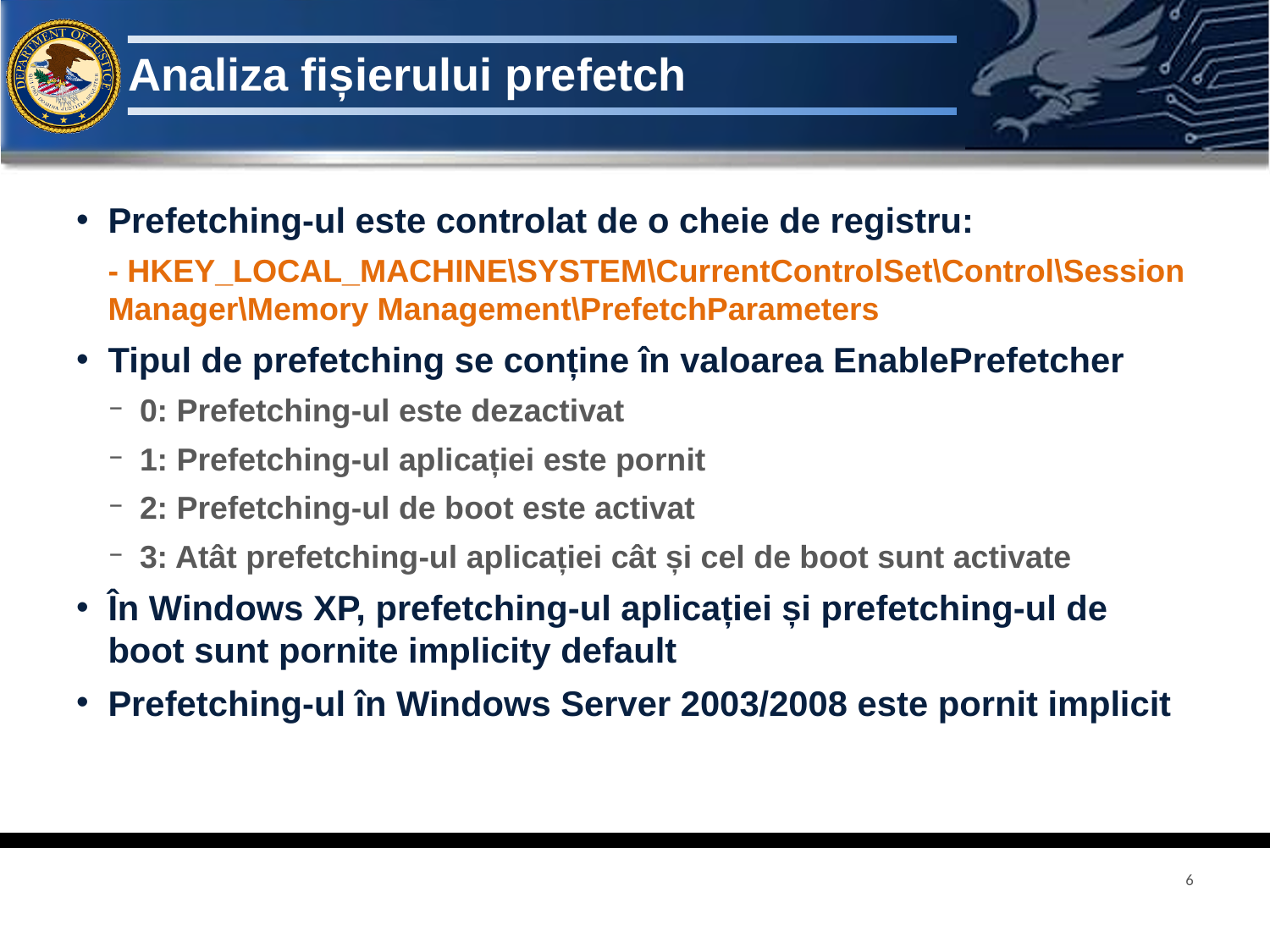

# Analiza fișierului prefetch
Prefetching-ul este controlat de o cheie de registru:
- HKEY_LOCAL_MACHINE\SYSTEM\CurrentControlSet\Control\Session Manager\Memory Management\PrefetchParameters
Tipul de prefetching se conține în valoarea EnablePrefetcher
0: Prefetching-ul este dezactivat
1: Prefetching-ul aplicației este pornit
2: Prefetching-ul de boot este activat
3: Atât prefetching-ul aplicației cât și cel de boot sunt activate
În Windows XP, prefetching-ul aplicației și prefetching-ul de boot sunt pornite implicity default
Prefetching-ul în Windows Server 2003/2008 este pornit implicit
6